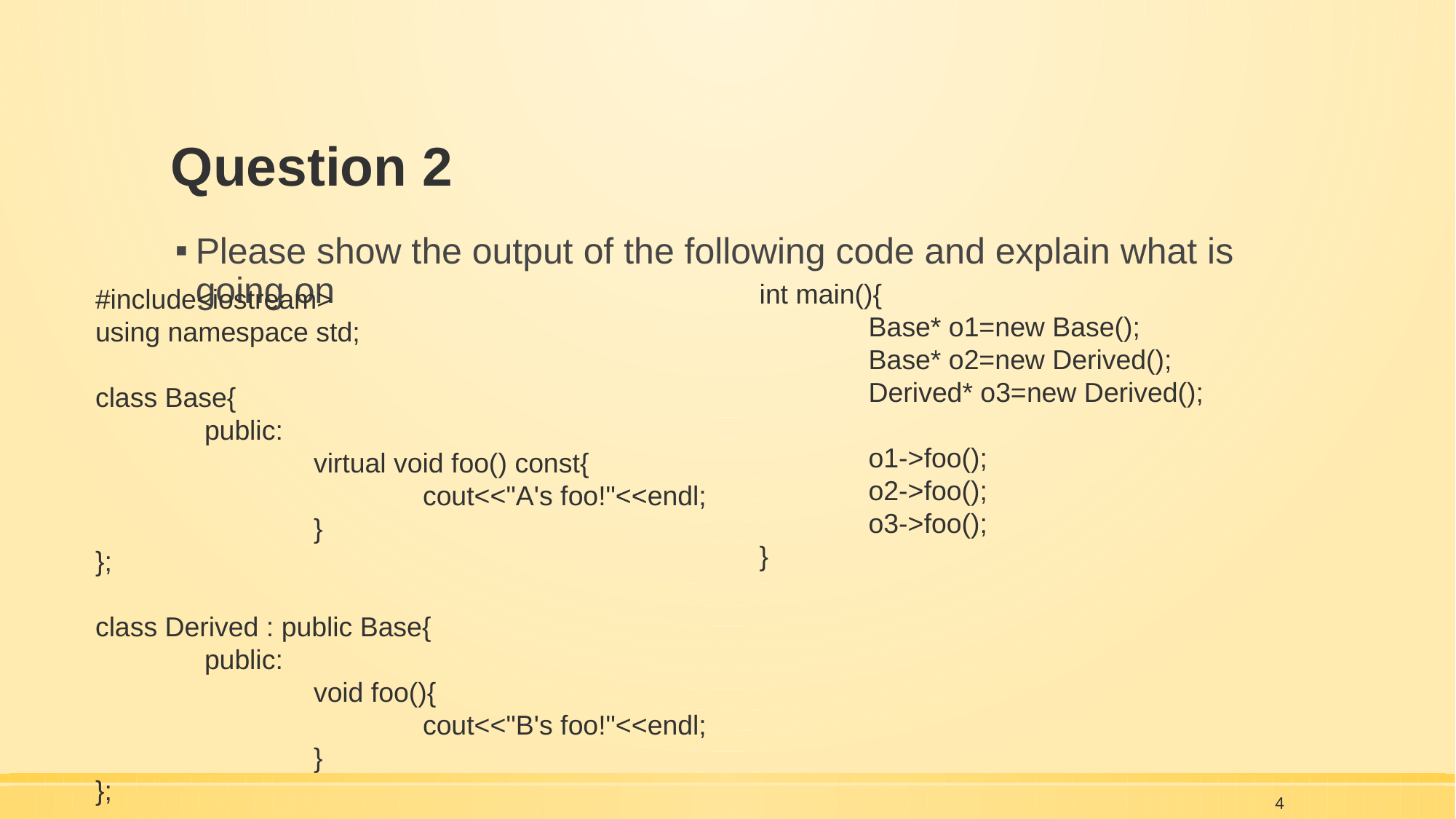

# Question 2
Please show the output of the following code and explain what is going on
int main(){
	Base* o1=new Base();
	Base* o2=new Derived();
	Derived* o3=new Derived();

	o1->foo();
	o2->foo();
	o3->foo();
}
#include<iostream>
using namespace std;

class Base{
	public:
		virtual void foo() const{
			cout<<"A's foo!"<<endl;
		}
};

class Derived : public Base{
	public:
		void foo(){
			cout<<"B's foo!"<<endl;
		}
};
4